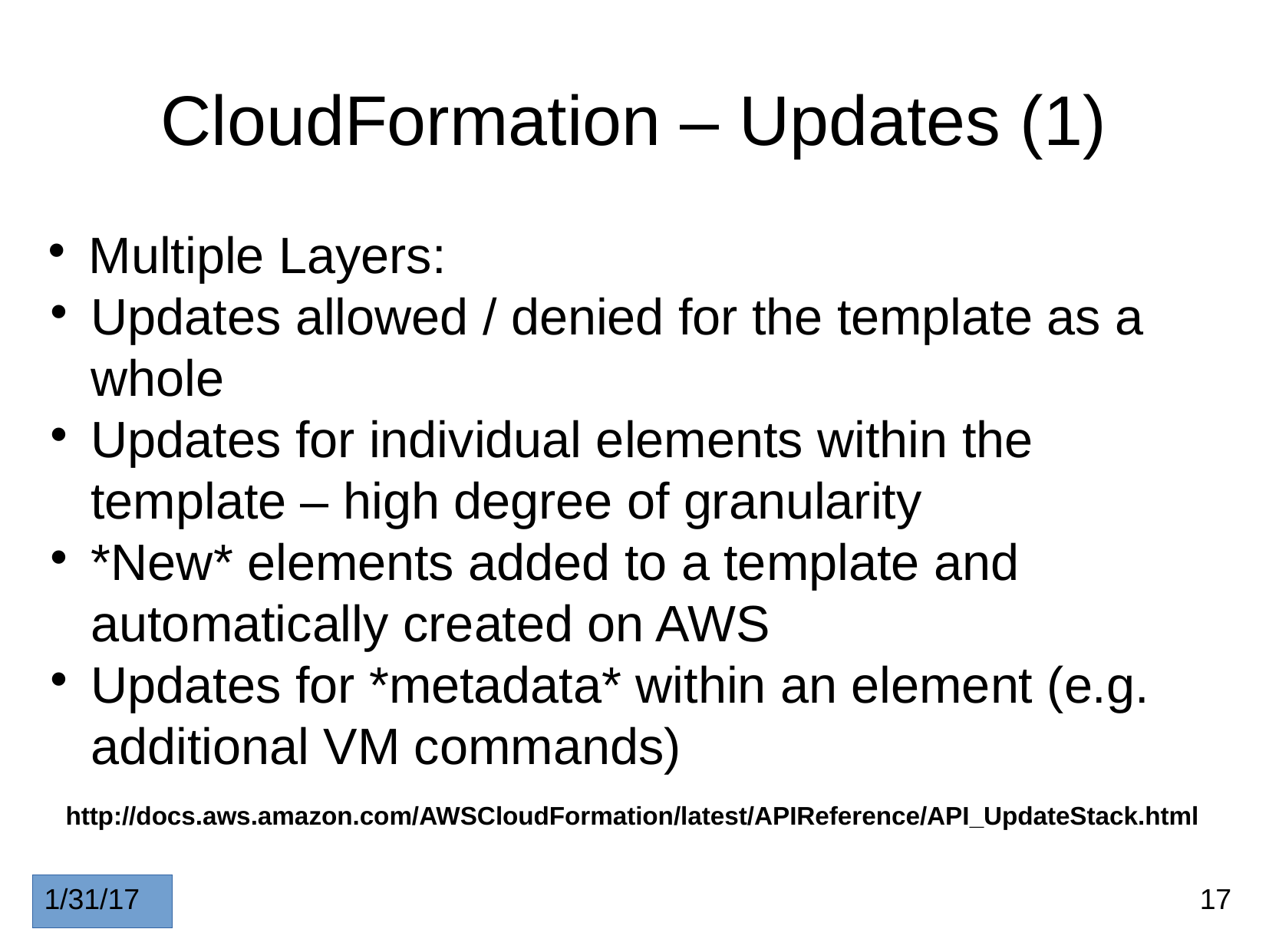

CloudFormation – Updates (1)
Multiple Layers:
Updates allowed / denied for the template as a whole
Updates for individual elements within the template – high degree of granularity
*New* elements added to a template and automatically created on AWS
Updates for *metadata* within an element (e.g. additional VM commands)
http://docs.aws.amazon.com/AWSCloudFormation/latest/APIReference/API_UpdateStack.html